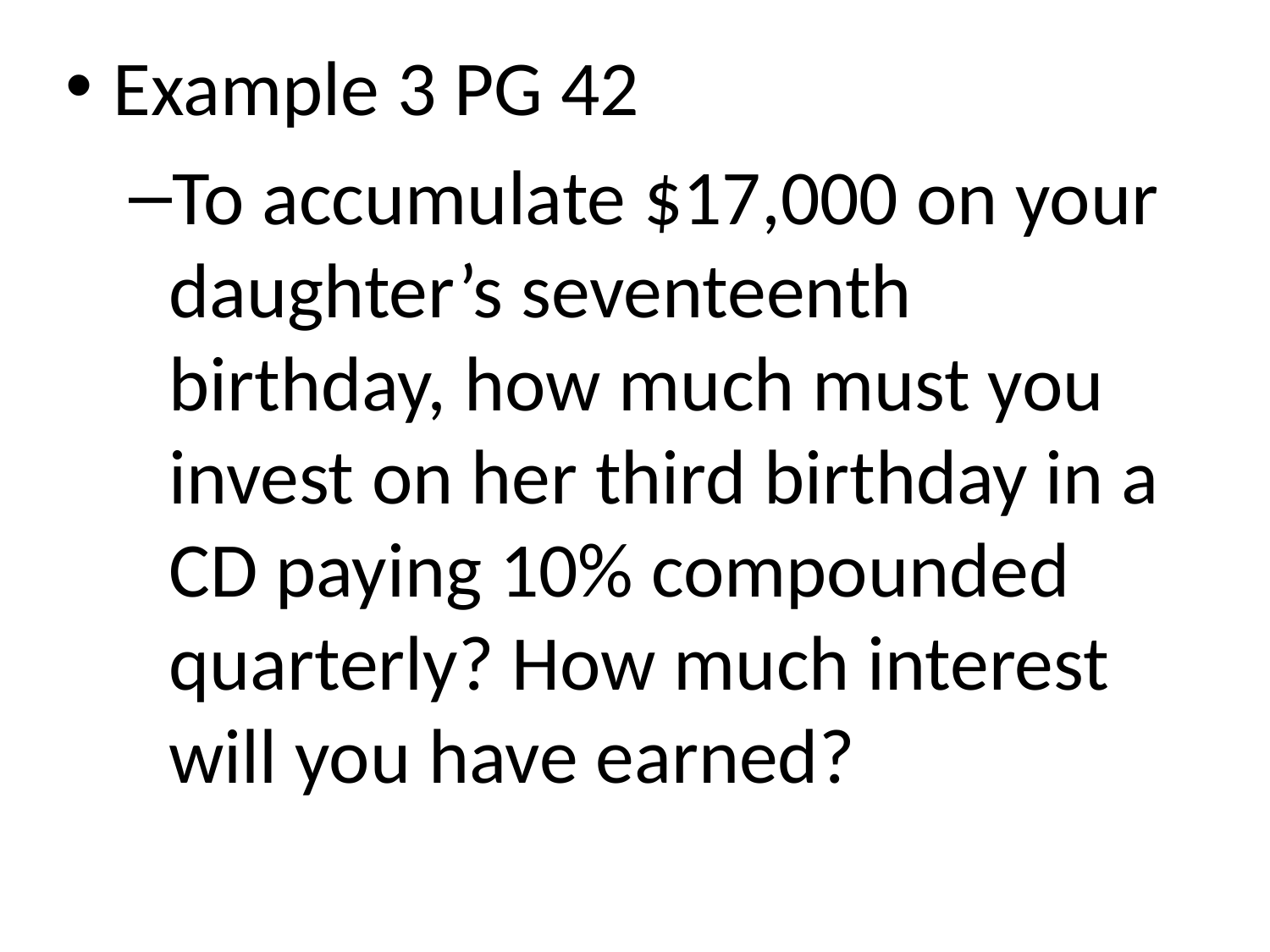

Example 3 PG 42
To accumulate $17,000 on your daughter’s seventeenth birthday, how much must you invest on her third birthday in a CD paying 10% compounded quarterly? How much interest will you have earned?